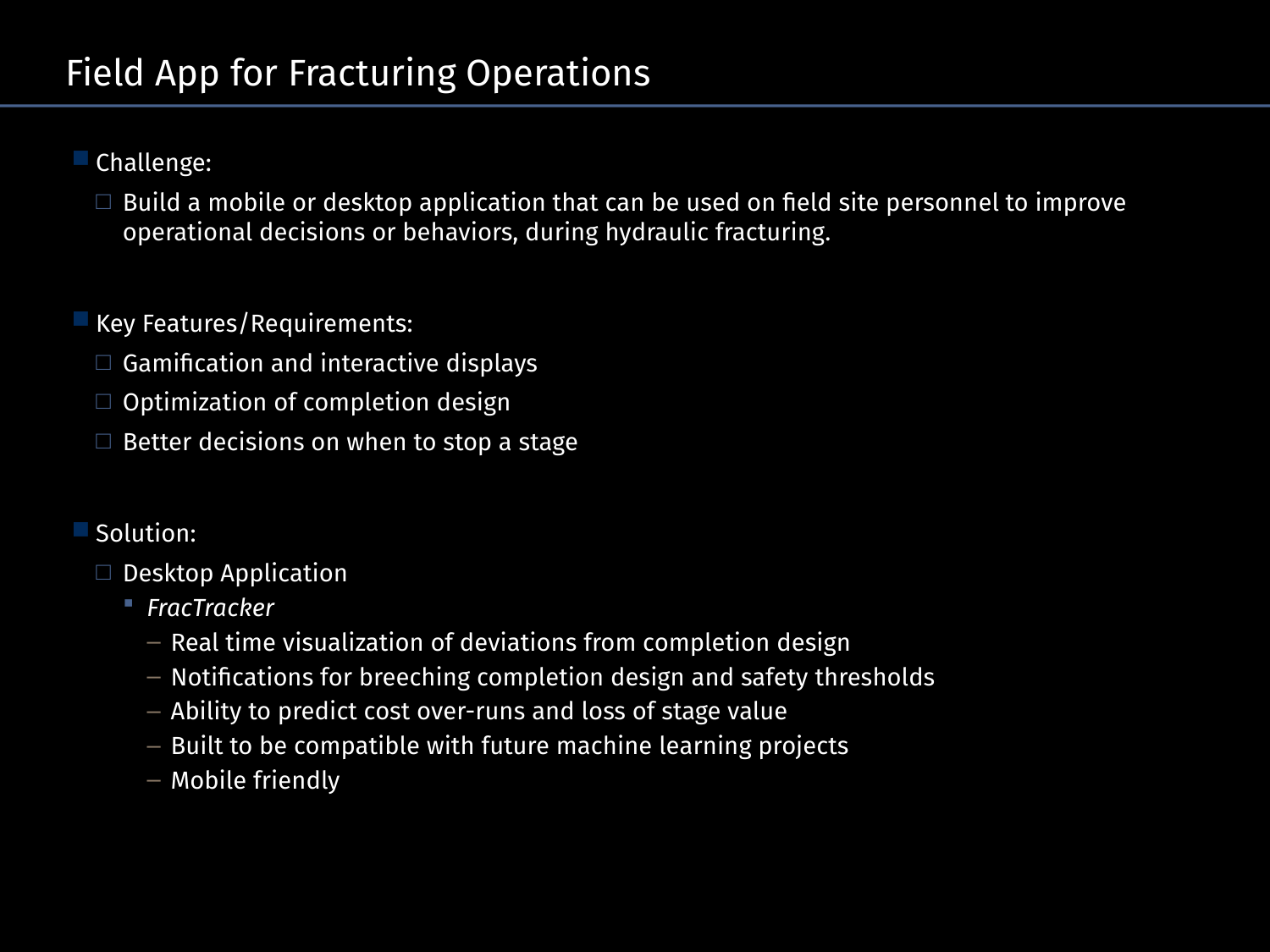

# Field App for Fracturing Operations
Challenge:
Build a mobile or desktop application that can be used on field site personnel to improve operational decisions or behaviors, during hydraulic fracturing.

Key Features/Requirements:
Gamification and interactive displays
Optimization of completion design
Better decisions on when to stop a stage

Solution:
Desktop Application
FracTracker
Real time visualization of deviations from completion design
Notifications for breeching completion design and safety thresholds
Ability to predict cost over-runs and loss of stage value
Built to be compatible with future machine learning projects
Mobile friendly
2